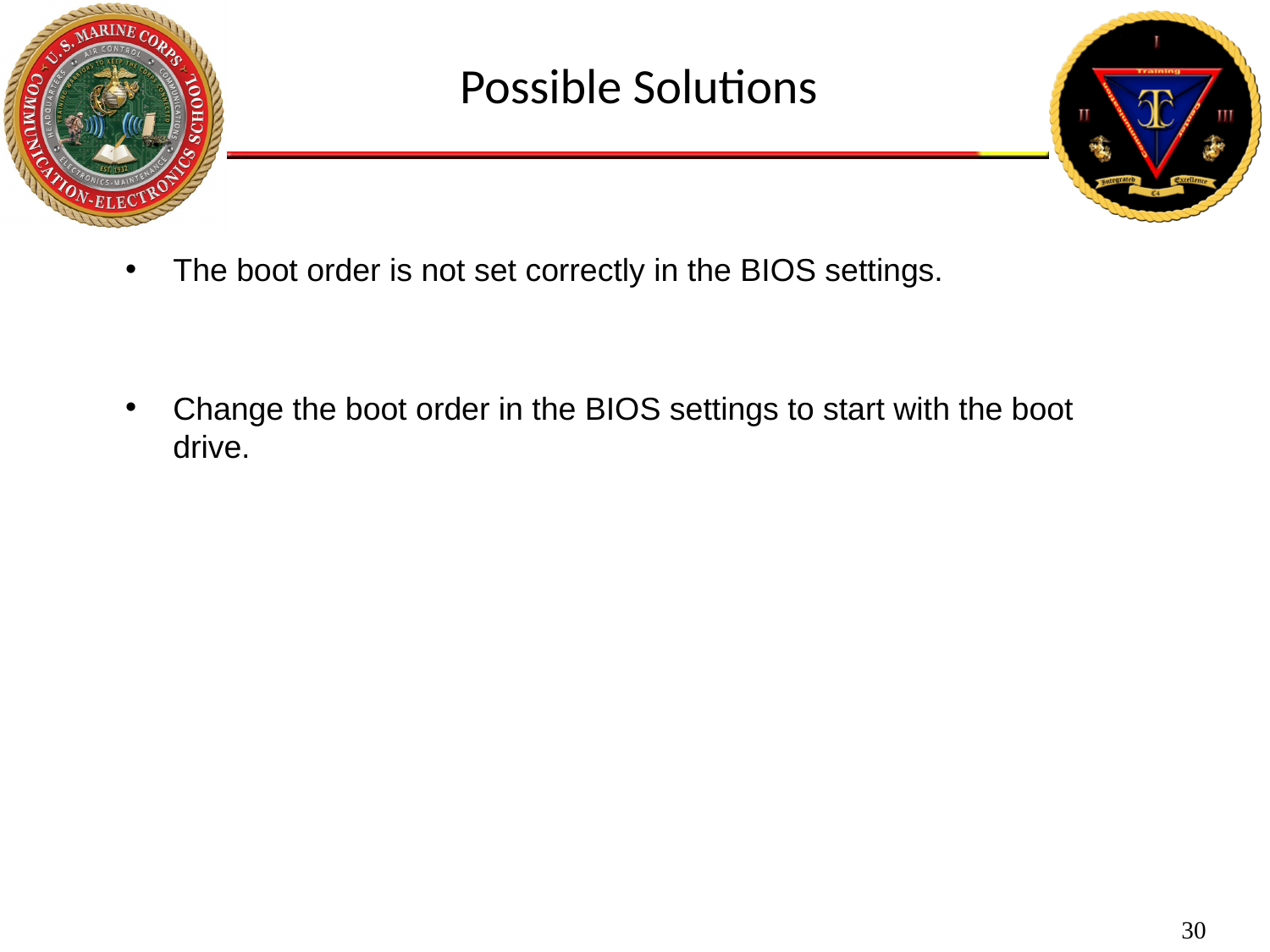

Possible Solutions
The boot order is not set correctly in the BIOS settings.

Change the boot order in the BIOS settings to start with the boot drive.